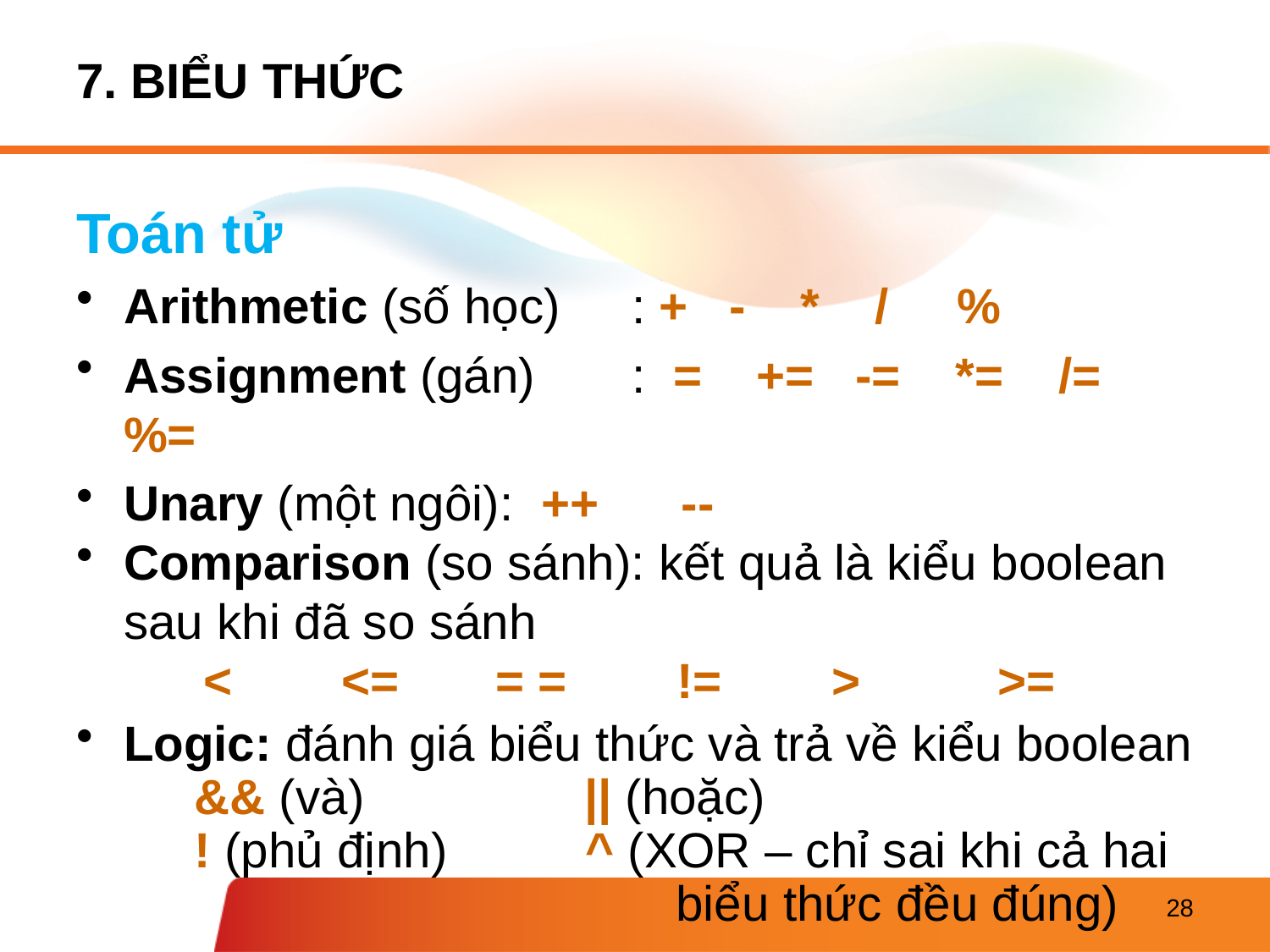

# 7. BIỂU THỨC
Toán tử
Arithmetic (số học)	: +   -    *    /     %
Assignment (gán)	:  =    +=   -=    *=    /=    %=
Unary (một ngôi):  ++      --
Comparison (so sánh): kết quả là kiểu boolean sau khi đã so sánh
	<        <=       = =        !=        >          >=
Logic: đánh giá biểu thức và trả về kiểu boolean
&& (và)   		|| (hoặc)
! (phủ định)          ^ (XOR – chỉ sai khi cả hai
                                   biểu thức đều đúng)

28